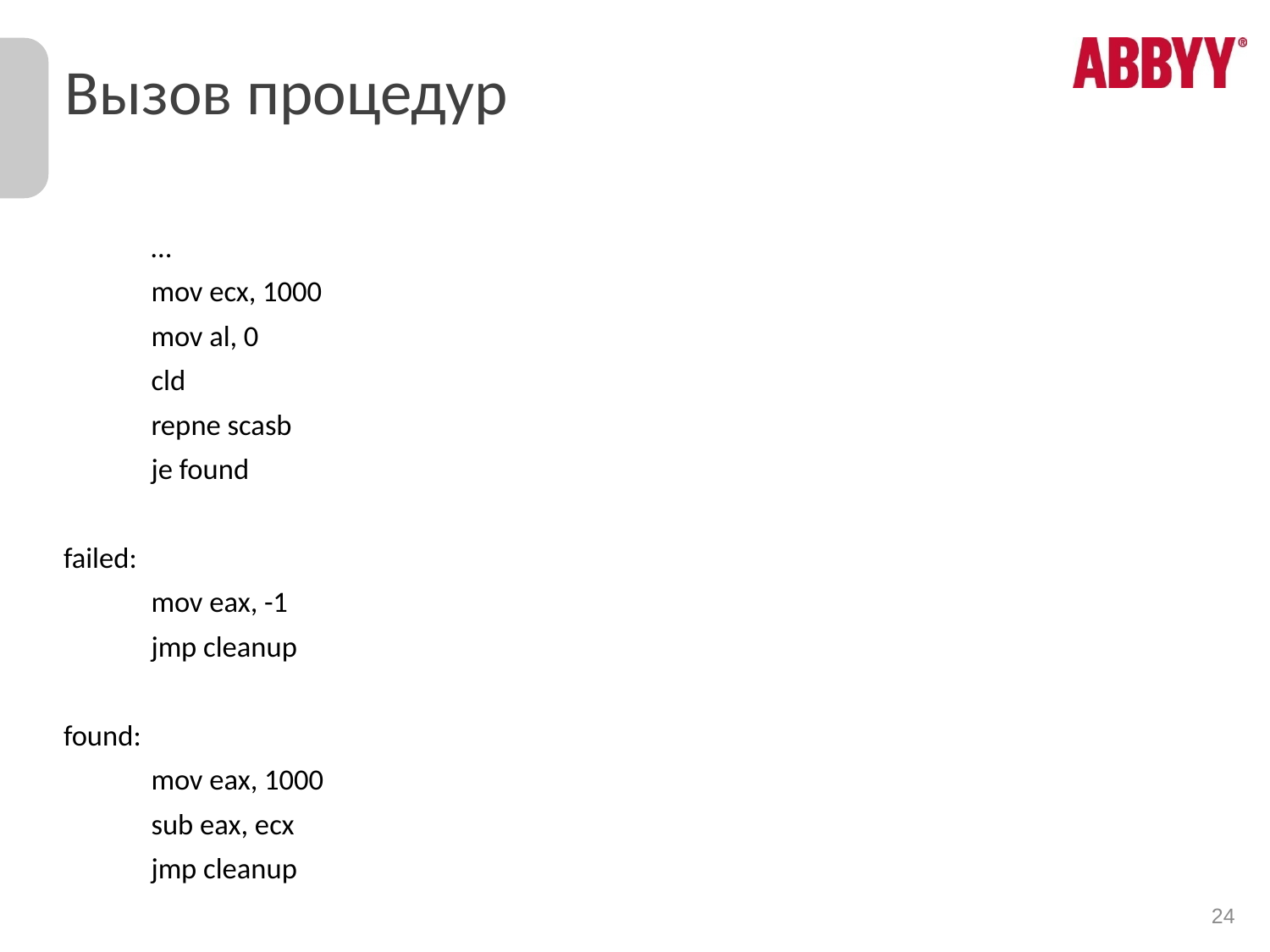

# Вызов процедур
	…
	mov ecx, 1000
	mov al, 0
	cld
	repne scasb
	je found

failed:
	mov eax, -1
	jmp cleanup

found:
	mov eax, 1000
	sub eax, ecx
	jmp cleanup

24